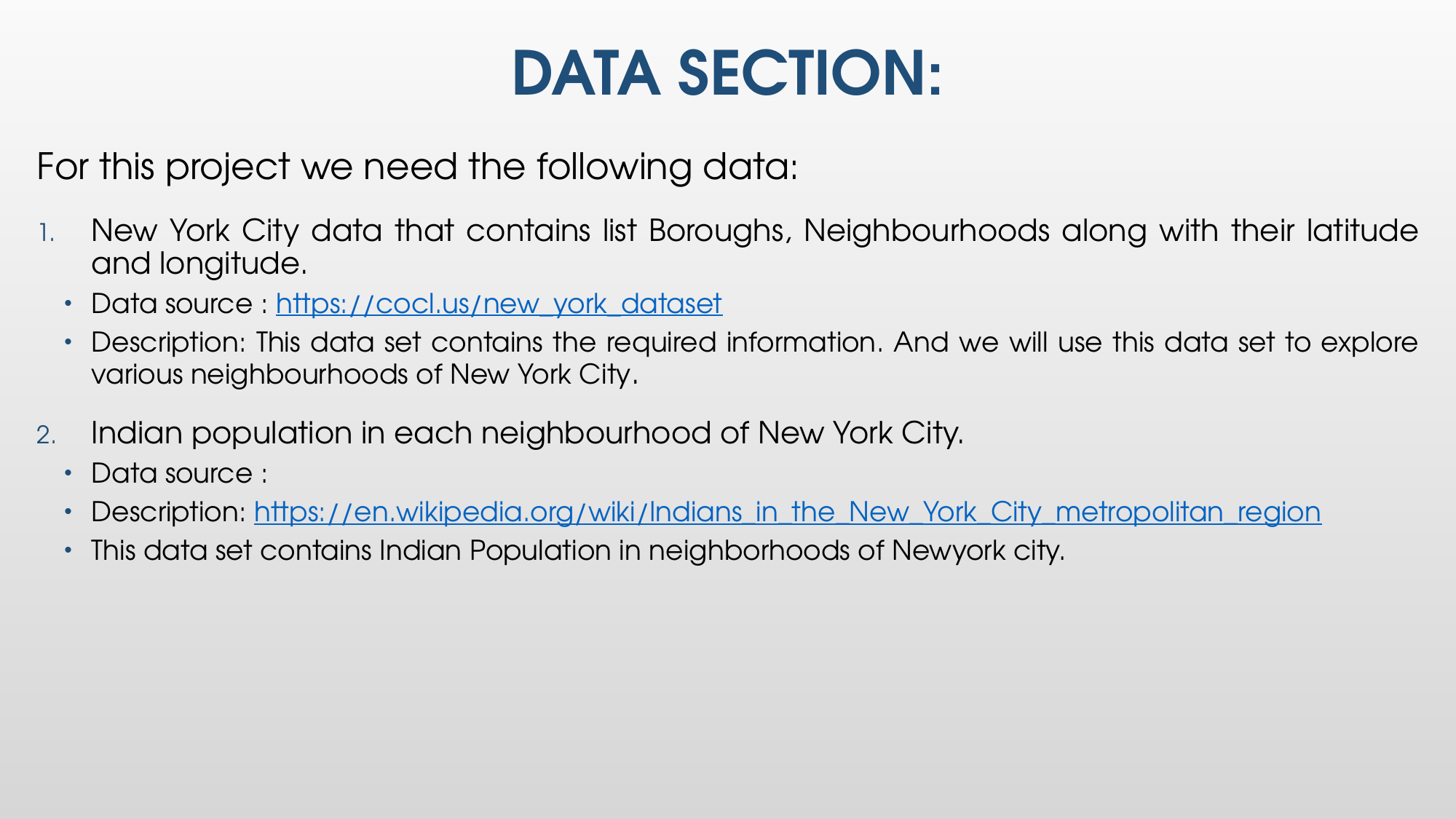

# Data Section:
For this project we need the following data:
New York City data that contains list Boroughs, Neighbourhoods along with their latitude and longitude.
Data source : https://cocl.us/new_york_dataset
Description: This data set contains the required information. And we will use this data set to explore various neighbourhoods of New York City.
Indian population in each neighbourhood of New York City.
Data source :
Description: https://en.wikipedia.org/wiki/Indians_in_the_New_York_City_metropolitan_region
This data set contains Indian Population in neighborhoods of Newyork city.